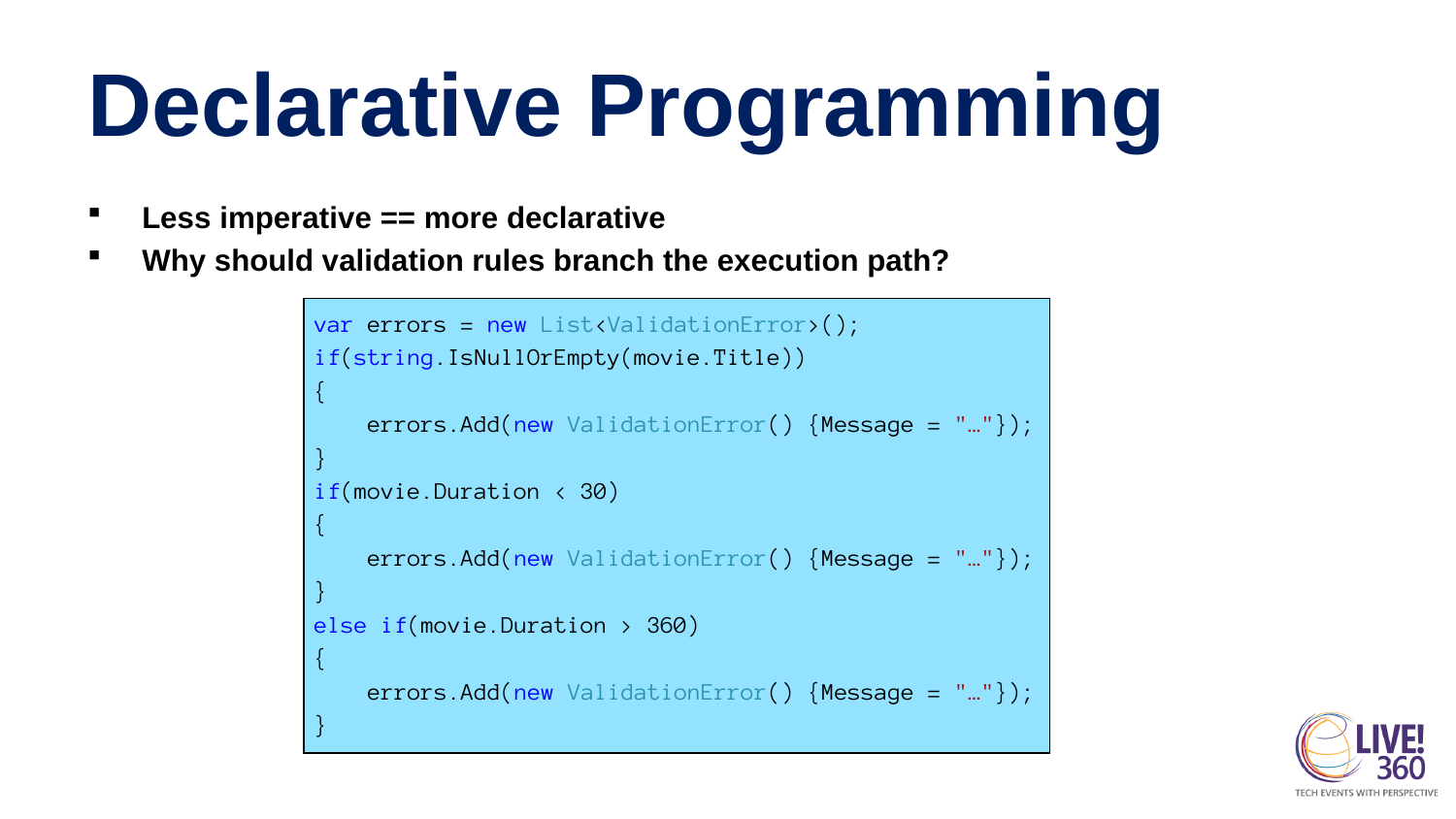

# Declarative Programming
Less imperative == more declarative
Why should validation rules branch the execution path?
var errors = new List<ValidationError>();
if(string.IsNullOrEmpty(movie.Title))
{
    errors.Add(new ValidationError() {Message = "…"});
}
if(movie.Duration < 30)
{
    errors.Add(new ValidationError() {Message = "…"});
}
else if(movie.Duration > 360)
{
    errors.Add(new ValidationError() {Message = "…"});
}